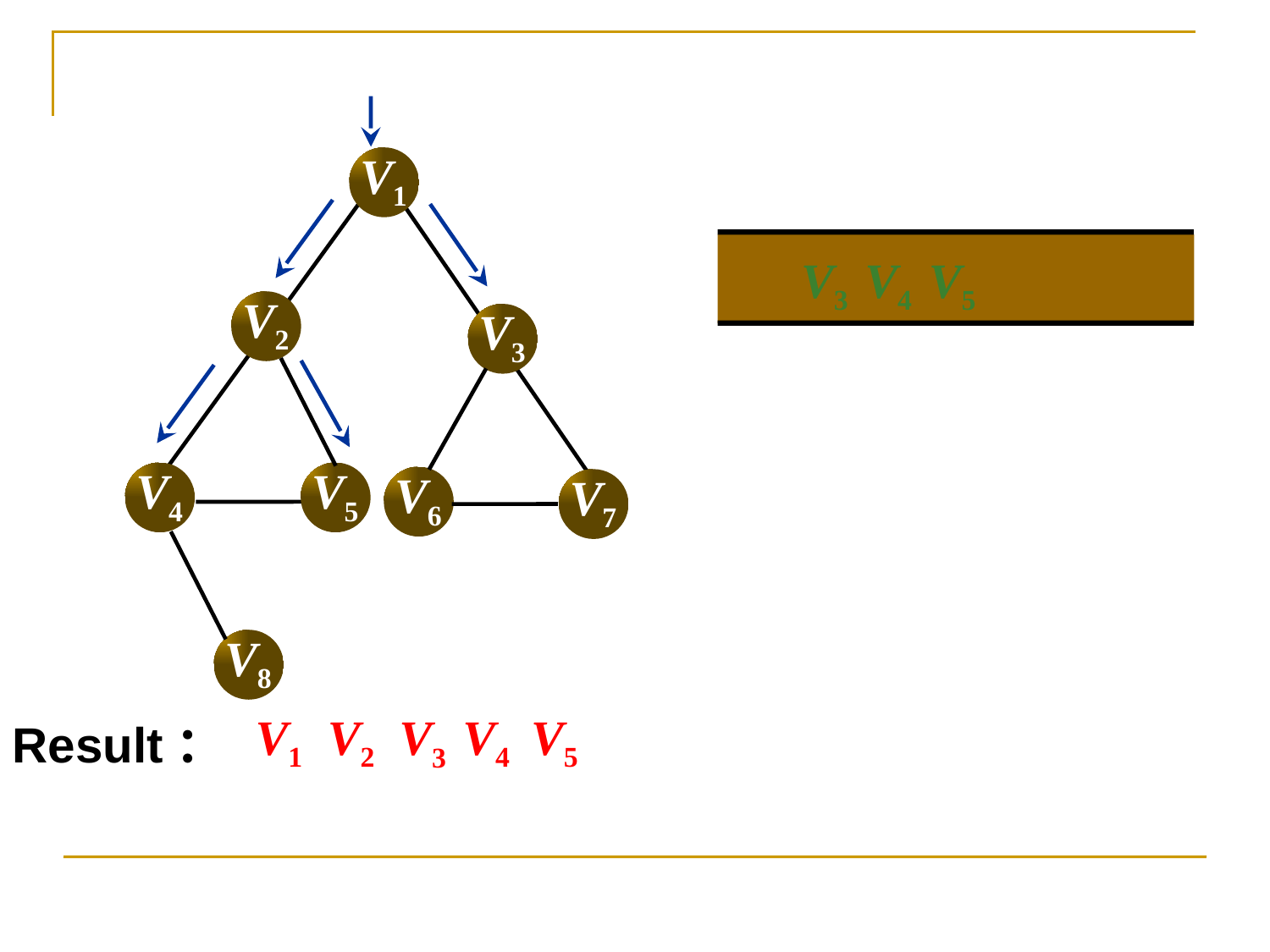

V1

V3
V4
V5
V2

V3

V4

V5

V6

V7

V8

V5
V1
V2
V4
V3
Result：